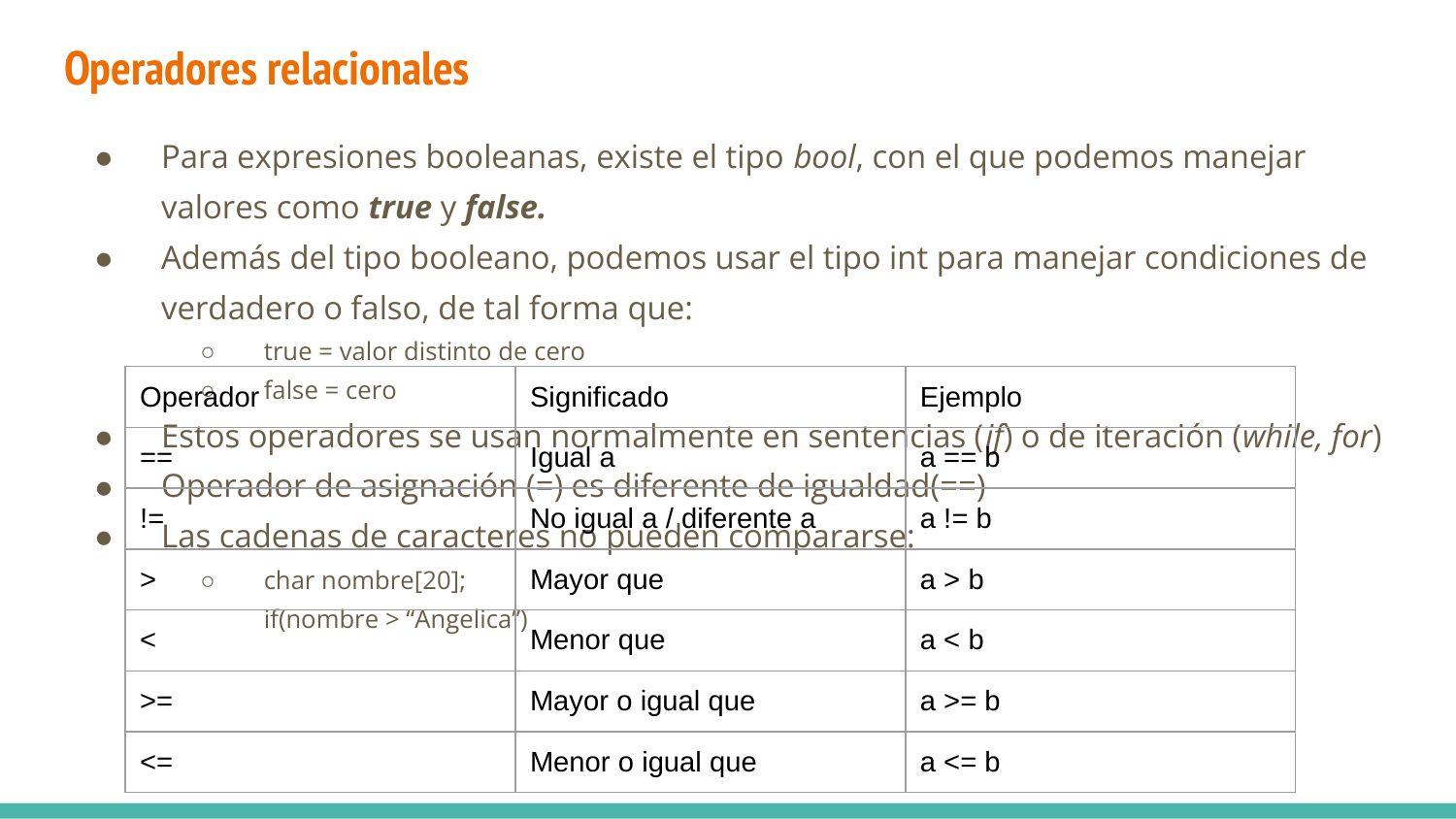

# Operadores relacionales
Para expresiones booleanas, existe el tipo bool, con el que podemos manejar valores como true y false.
Además del tipo booleano, podemos usar el tipo int para manejar condiciones de verdadero o falso, de tal forma que:
true = valor distinto de cero
false = cero
Estos operadores se usan normalmente en sentencias (if) o de iteración (while, for)
Operador de asignación (=) es diferente de igualdad(==)
Las cadenas de caracteres no pueden compararse:
char nombre[20];
if(nombre > “Angelica”)

| Operador | Significado | Ejemplo |
| --- | --- | --- |
| == | Igual a | a == b |
| != | No igual a / diferente a | a != b |
| > | Mayor que | a > b |
| < | Menor que | a < b |
| >= | Mayor o igual que | a >= b |
| <= | Menor o igual que | a <= b |